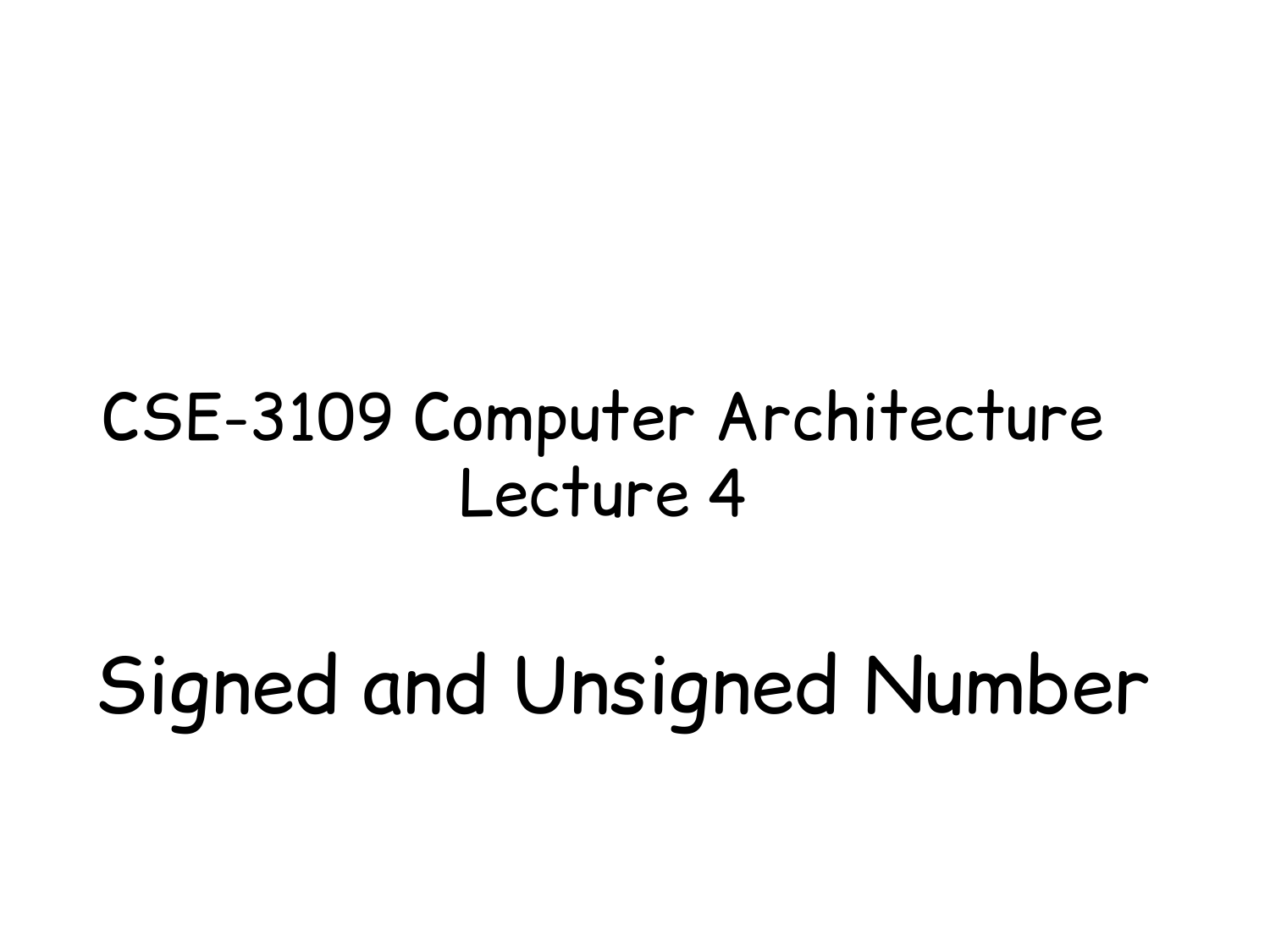

CSE-3109 Computer Architecture
Lecture 4

# Signed and Unsigned Number